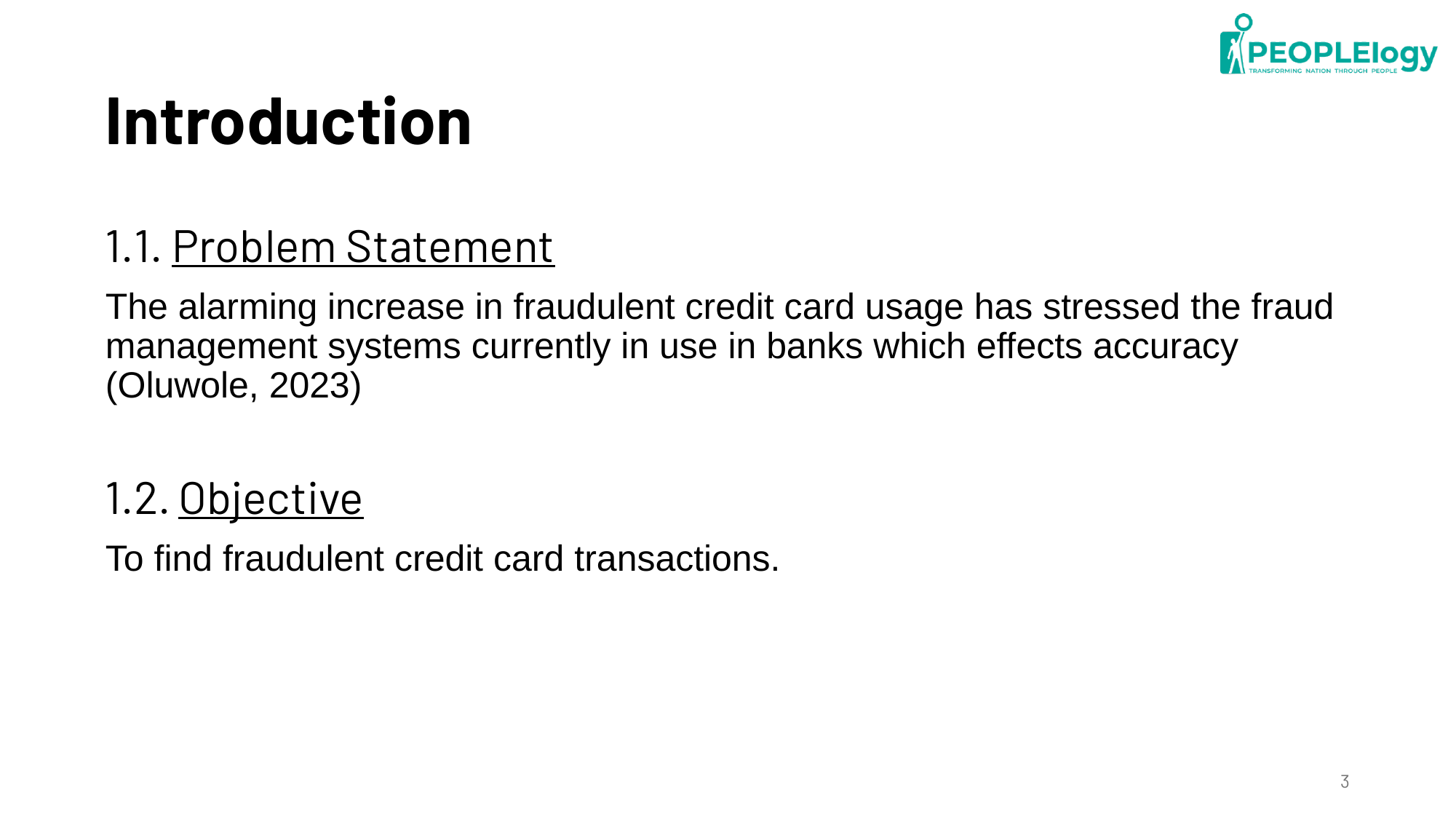

# Introduction
1.1. Problem Statement
The alarming increase in fraudulent credit card usage has stressed the fraud management systems currently in use in banks which effects accuracy (Oluwole, 2023)

1.2. Objective
To find fraudulent credit card transactions.
3